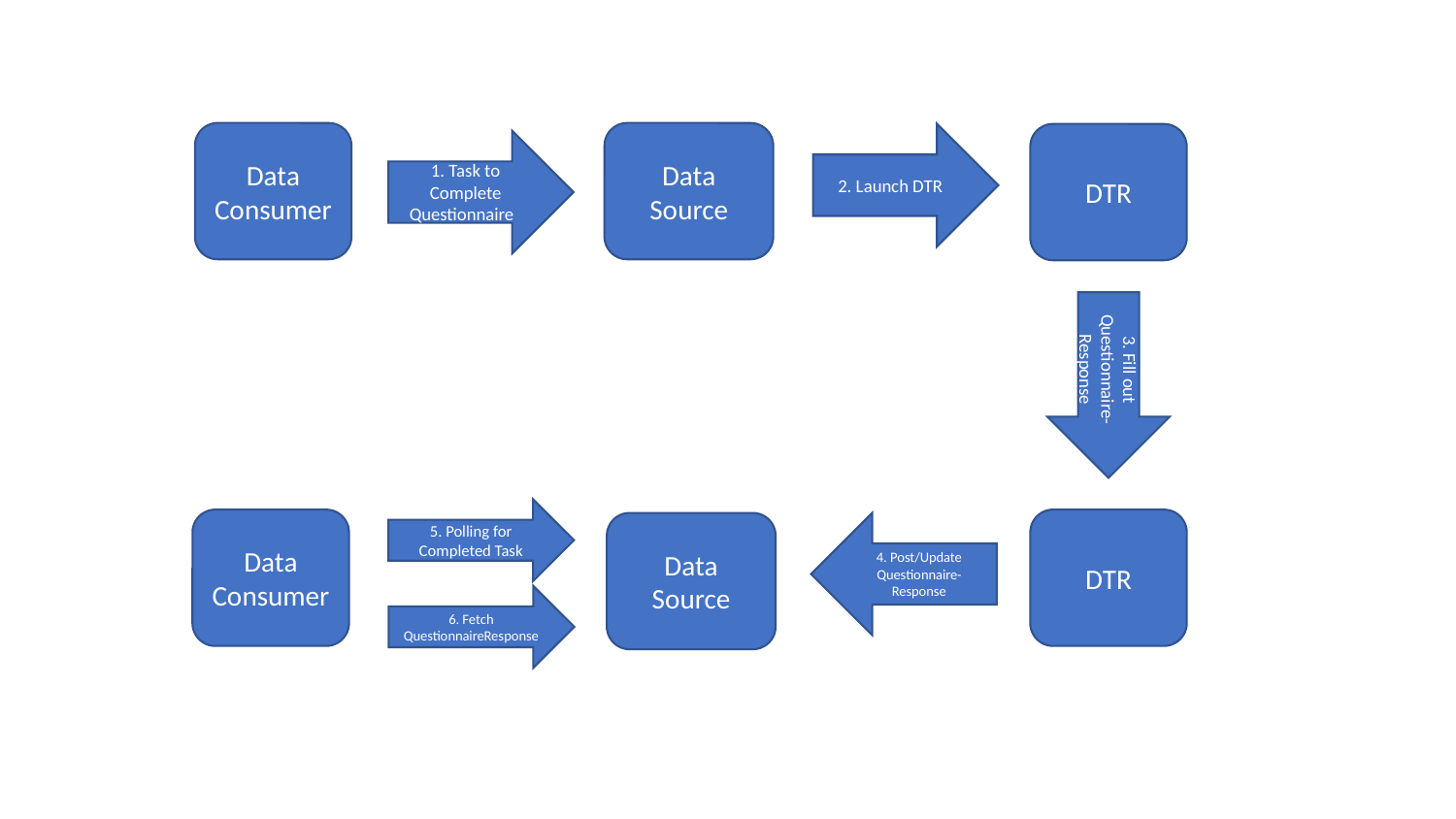

Data Consumer
Data Source
2. Launch DTR
DTR
1. Task to Complete Questionnaire
3. Fill out Questionnaire-
Response
5. Polling for Completed Task
Data Consumer
DTR
Data Source
4. Post/Update Questionnaire-
Response
6. Fetch
QuestionnaireResponse